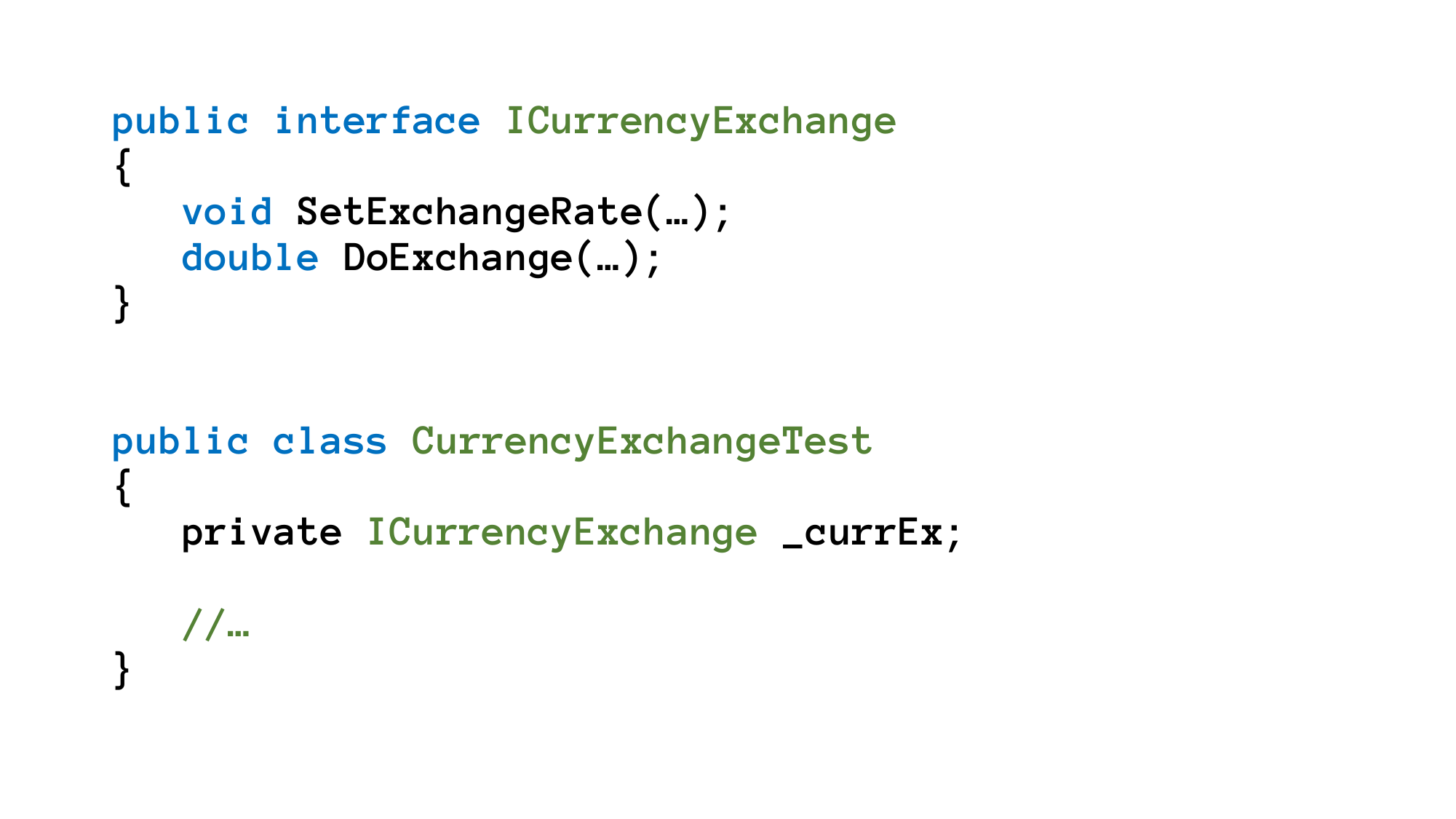

public interface ICurrencyExchange
{
   void SetExchangeRate(…);
   double DoExchange(…);
}

public class CurrencyExchangeTest
{
   private ICurrencyExchange _currEx;

   //…
}